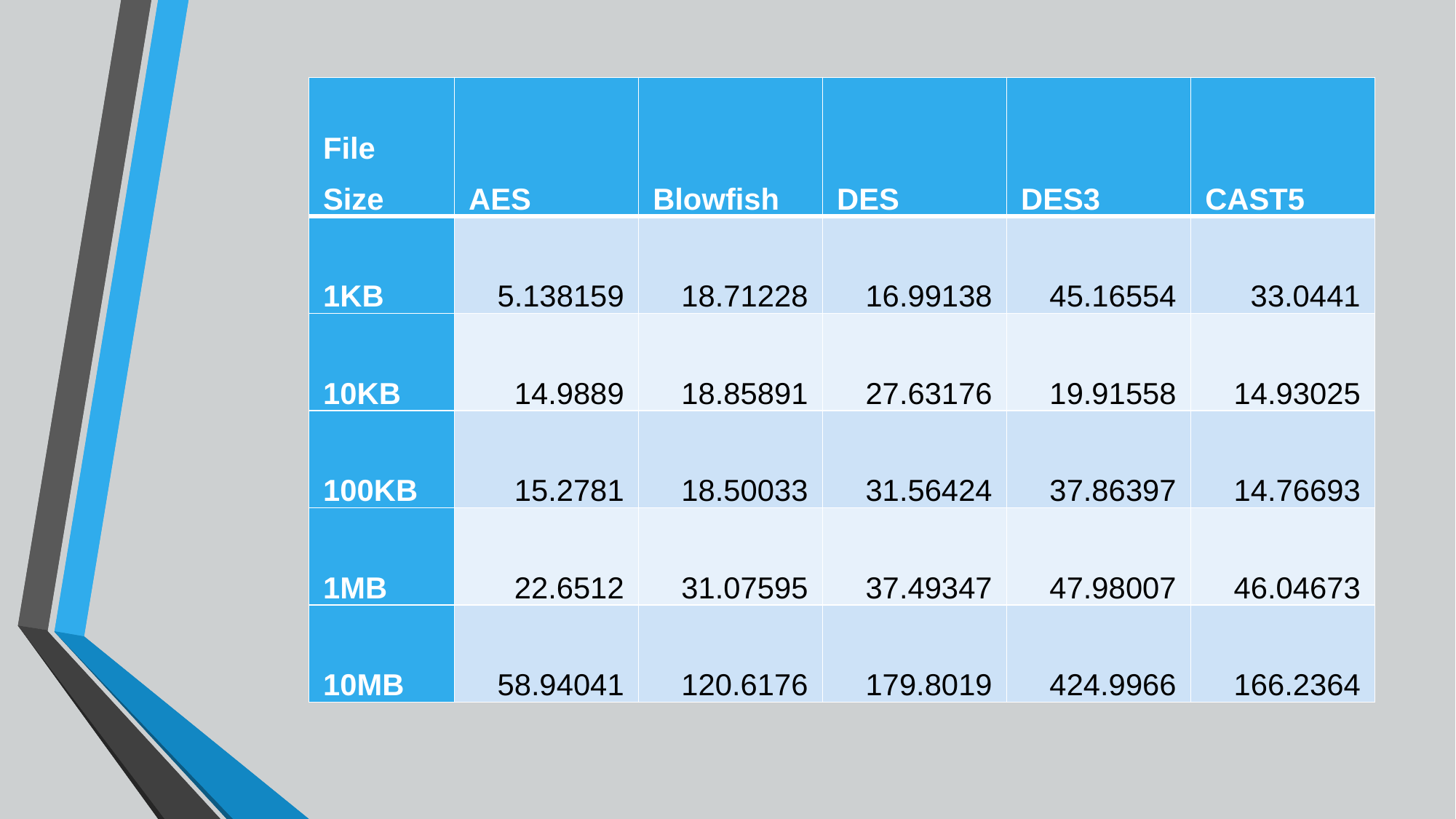

| File Size | AES | Blowfish | DES | DES3 | CAST5 |
| --- | --- | --- | --- | --- | --- |
| 1KB | 5.138159 | 18.71228 | 16.99138 | 45.16554 | 33.0441 |
| 10KB | 14.9889 | 18.85891 | 27.63176 | 19.91558 | 14.93025 |
| 100KB | 15.2781 | 18.50033 | 31.56424 | 37.86397 | 14.76693 |
| 1MB | 22.6512 | 31.07595 | 37.49347 | 47.98007 | 46.04673 |
| 10MB | 58.94041 | 120.6176 | 179.8019 | 424.9966 | 166.2364 |